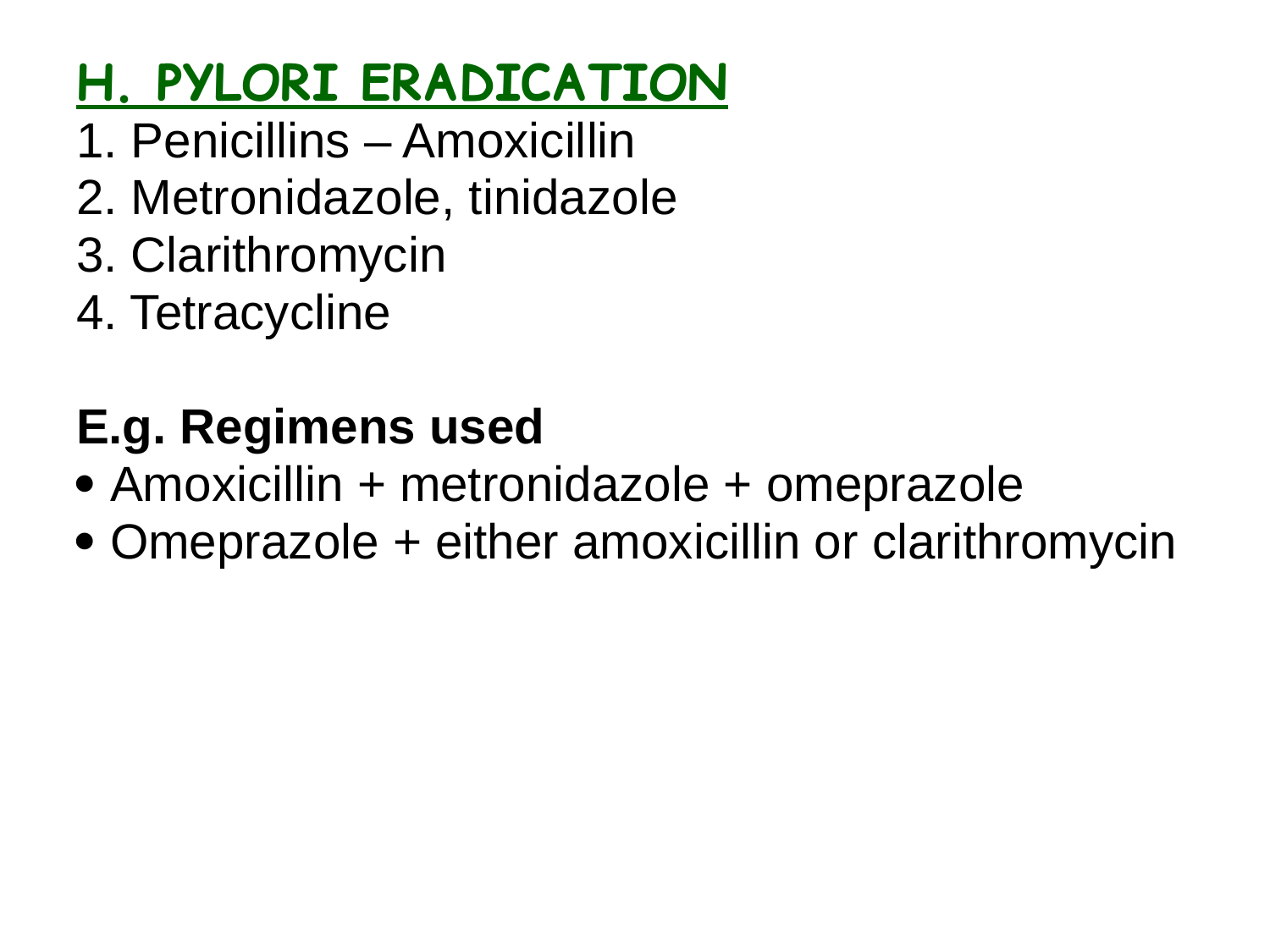

H. PYLORI ERADICATION
1. Penicillins – Amoxicillin
2. Metronidazole, tinidazole
3. Clarithromycin
4. Tetracycline

E.g. Regimens used
• Amoxicillin + metronidazole + omeprazole
• Omeprazole + either amoxicillin or clarithromycin